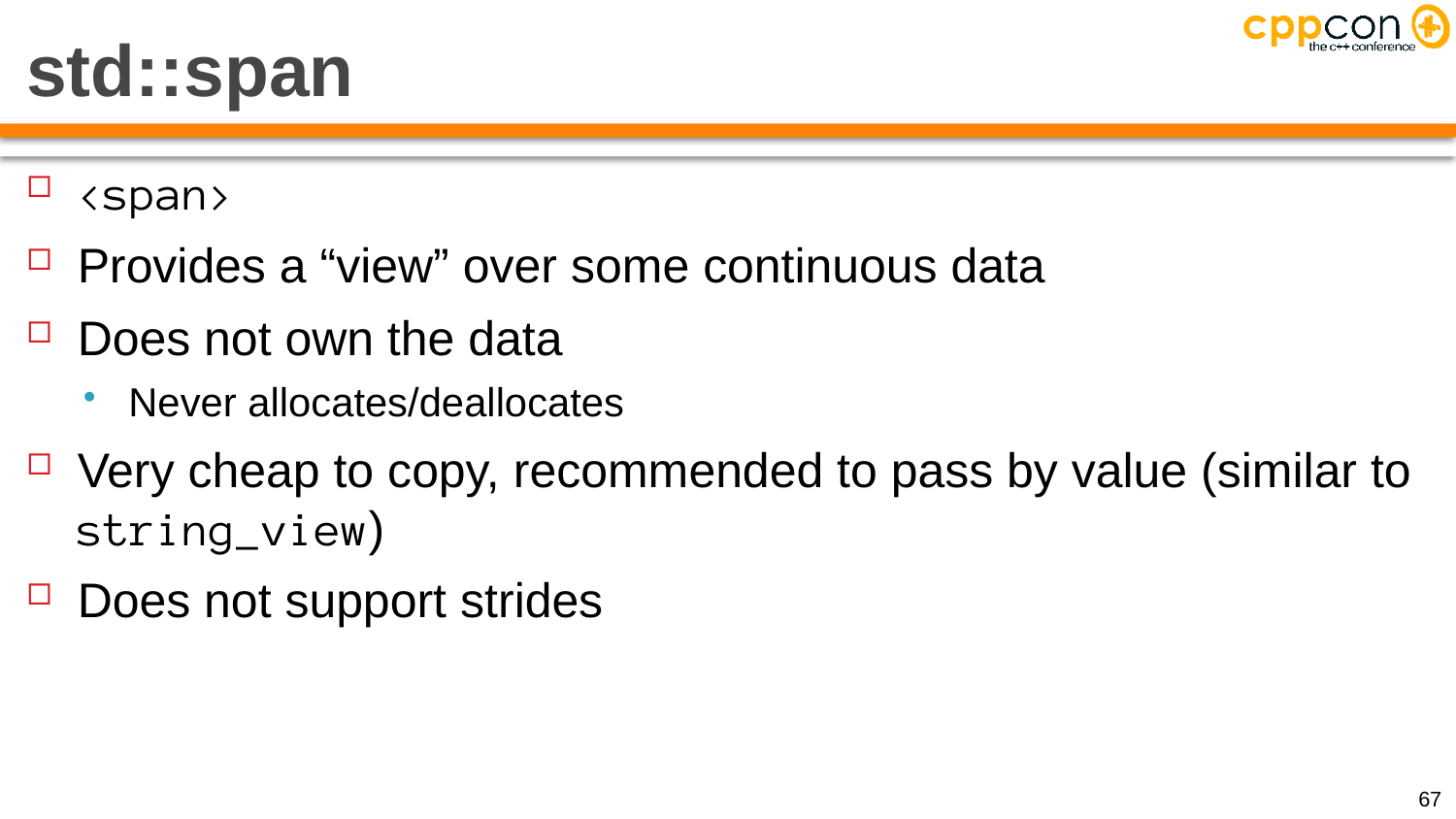

# std::span
<span>
Provides a “view” over some continuous data
Does not own the data
Never allocates/deallocates
Very cheap to copy, recommended to pass by value (similar to string_view)
Does not support strides